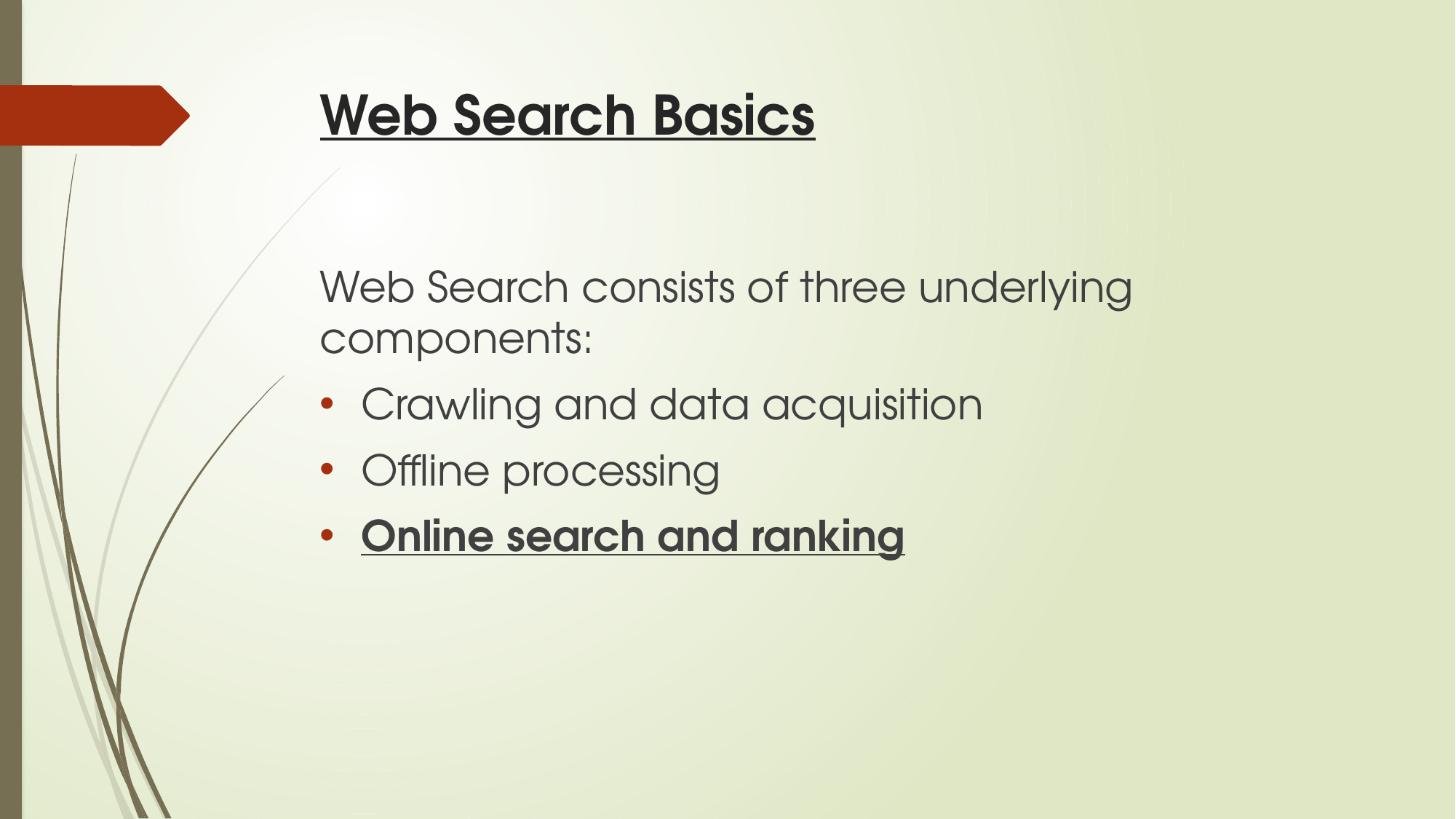

# Web Search Basics
Web Search consists of three underlying components:
Crawling and data acquisition
Offline processing
Online search and ranking